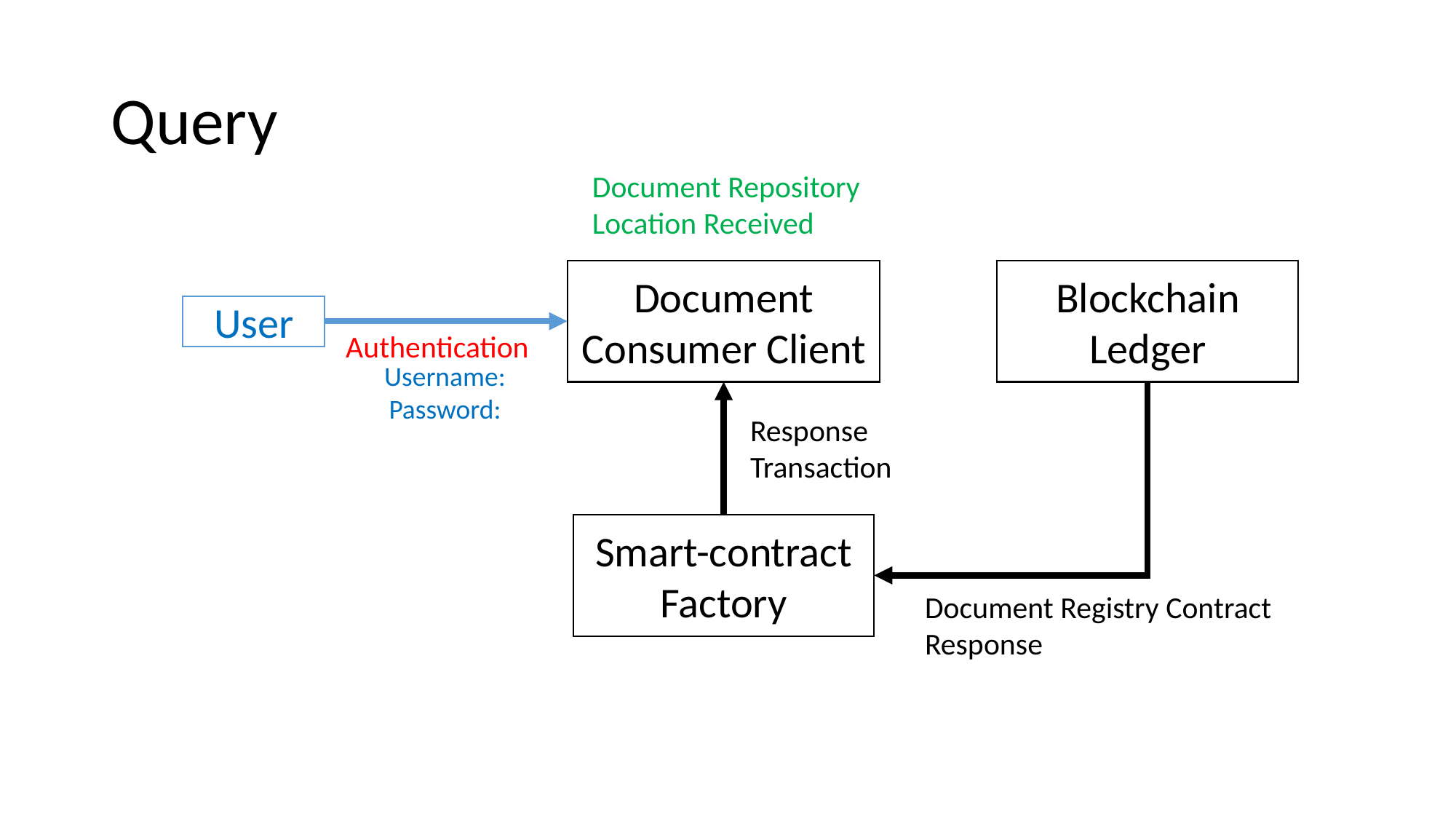

# Query
Document Repository Location Received
Document Consumer Client
Blockchain
Ledger
User
Authentication
Username:
Password:
Response
Transaction
Smart-contract
Factory
Document Registry Contract
Response